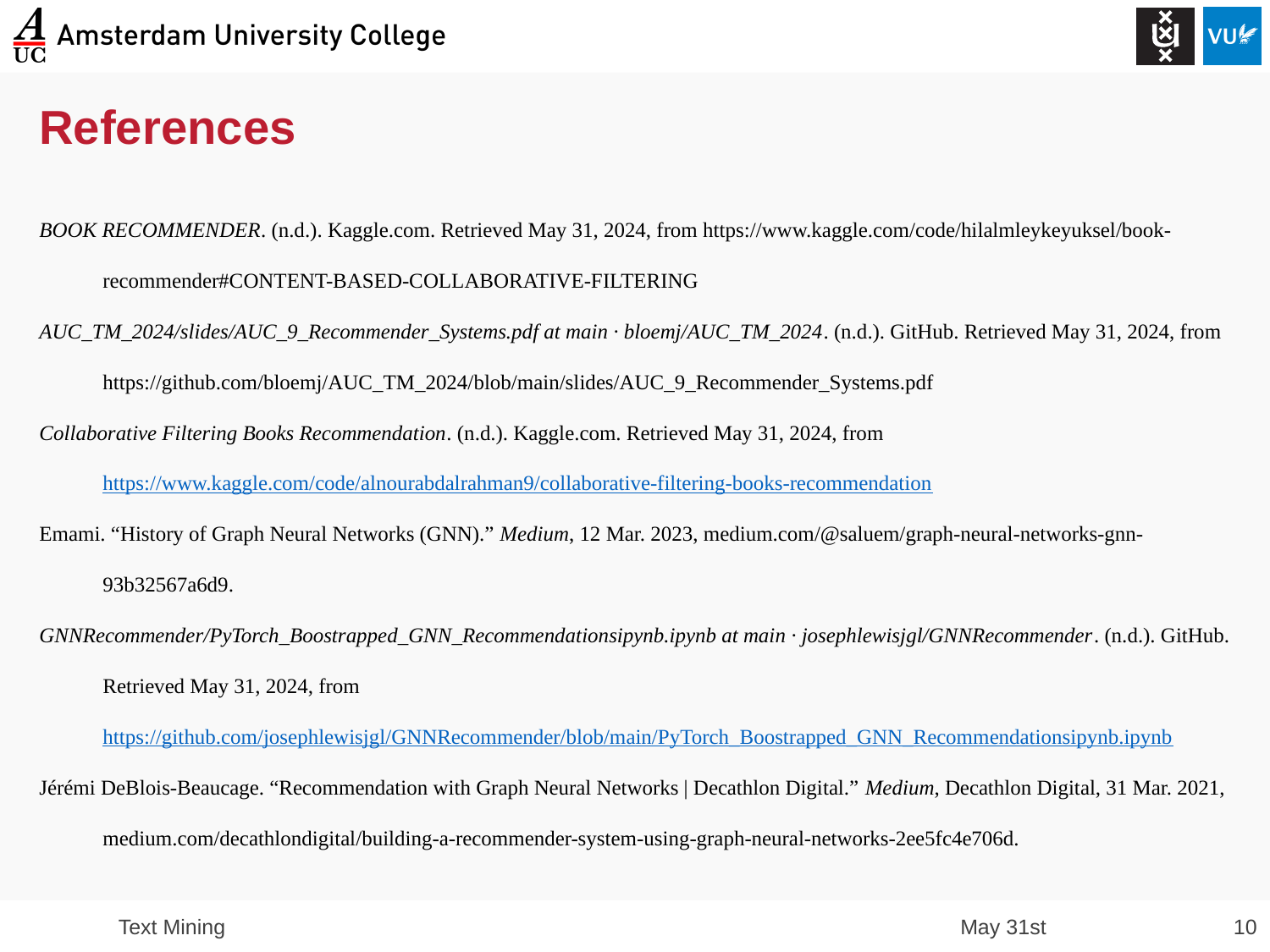

# References
BOOK RECOMMENDER. (n.d.). Kaggle.com. Retrieved May 31, 2024, from https://www.kaggle.com/code/hilalmleykeyuksel/book-recommender#CONTENT-BASED-COLLABORATIVE-FILTERING
AUC_TM_2024/slides/AUC_9_Recommender_Systems.pdf at main · bloemj/AUC_TM_2024. (n.d.). GitHub. Retrieved May 31, 2024, from https://github.com/bloemj/AUC_TM_2024/blob/main/slides/AUC_9_Recommender_Systems.pdf
Collaborative Filtering Books Recommendation. (n.d.). Kaggle.com. Retrieved May 31, 2024, from https://www.kaggle.com/code/alnourabdalrahman9/collaborative-filtering-books-recommendation
Emami. “History of Graph Neural Networks (GNN).” Medium, 12 Mar. 2023, medium.com/@saluem/graph-neural-networks-gnn-93b32567a6d9.
GNNRecommender/PyTorch_Boostrapped_GNN_Recommendationsipynb.ipynb at main · josephlewisjgl/GNNRecommender. (n.d.). GitHub. Retrieved May 31, 2024, from https://github.com/josephlewisjgl/GNNRecommender/blob/main/PyTorch_Boostrapped_GNN_Recommendationsipynb.ipynb
Jérémi DeBlois-Beaucage. “Recommendation with Graph Neural Networks | Decathlon Digital.” Medium, Decathlon Digital, 31 Mar. 2021, medium.com/decathlondigital/building-a-recommender-system-using-graph-neural-networks-2ee5fc4e706d.

Text Mining
May 31st
10